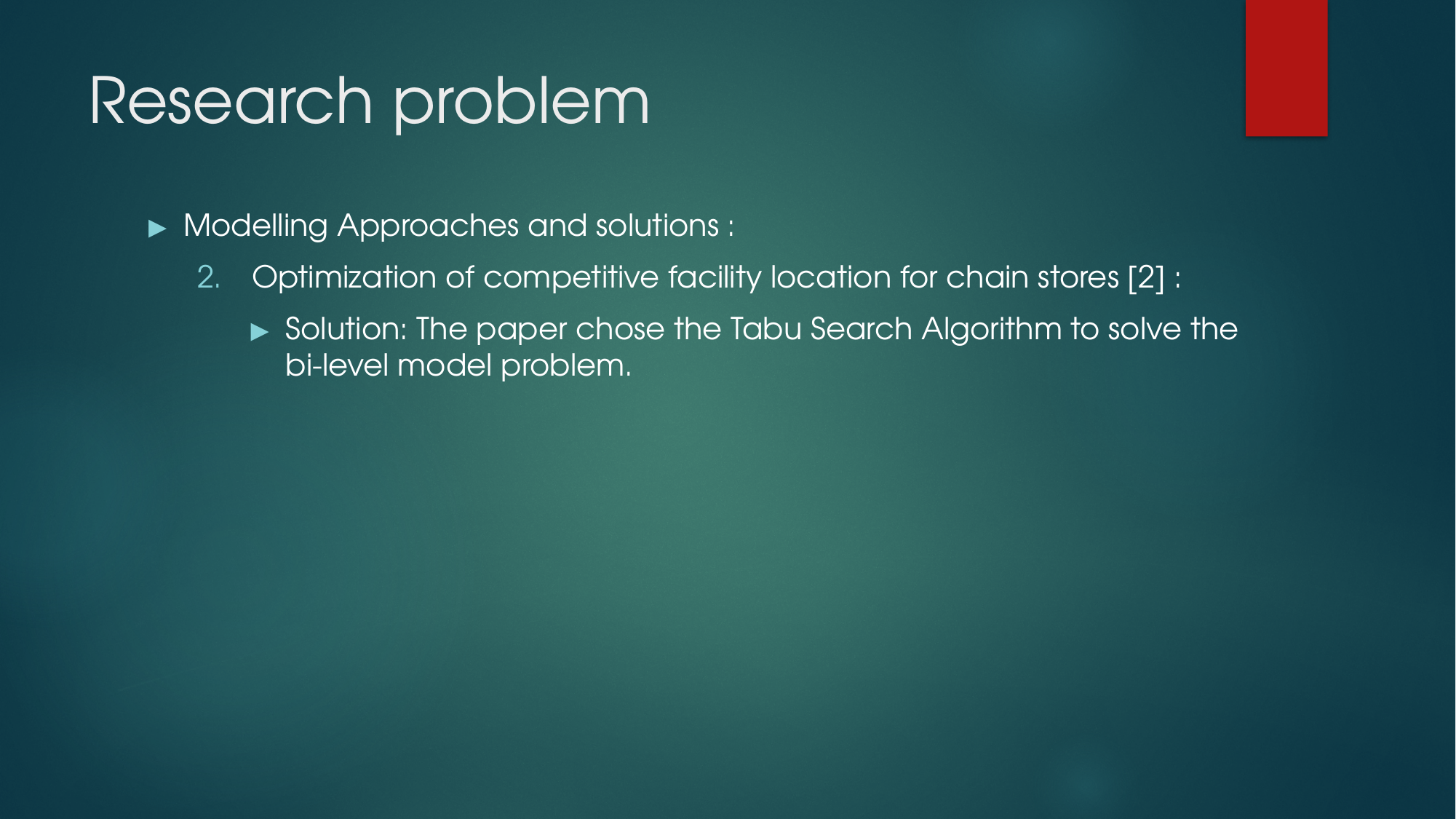

# Research problem
Modelling Approaches and solutions :
Optimization of competitive facility location for chain stores [2] :
Solution: The paper chose the Tabu Search Algorithm to solve the bi-level model problem.